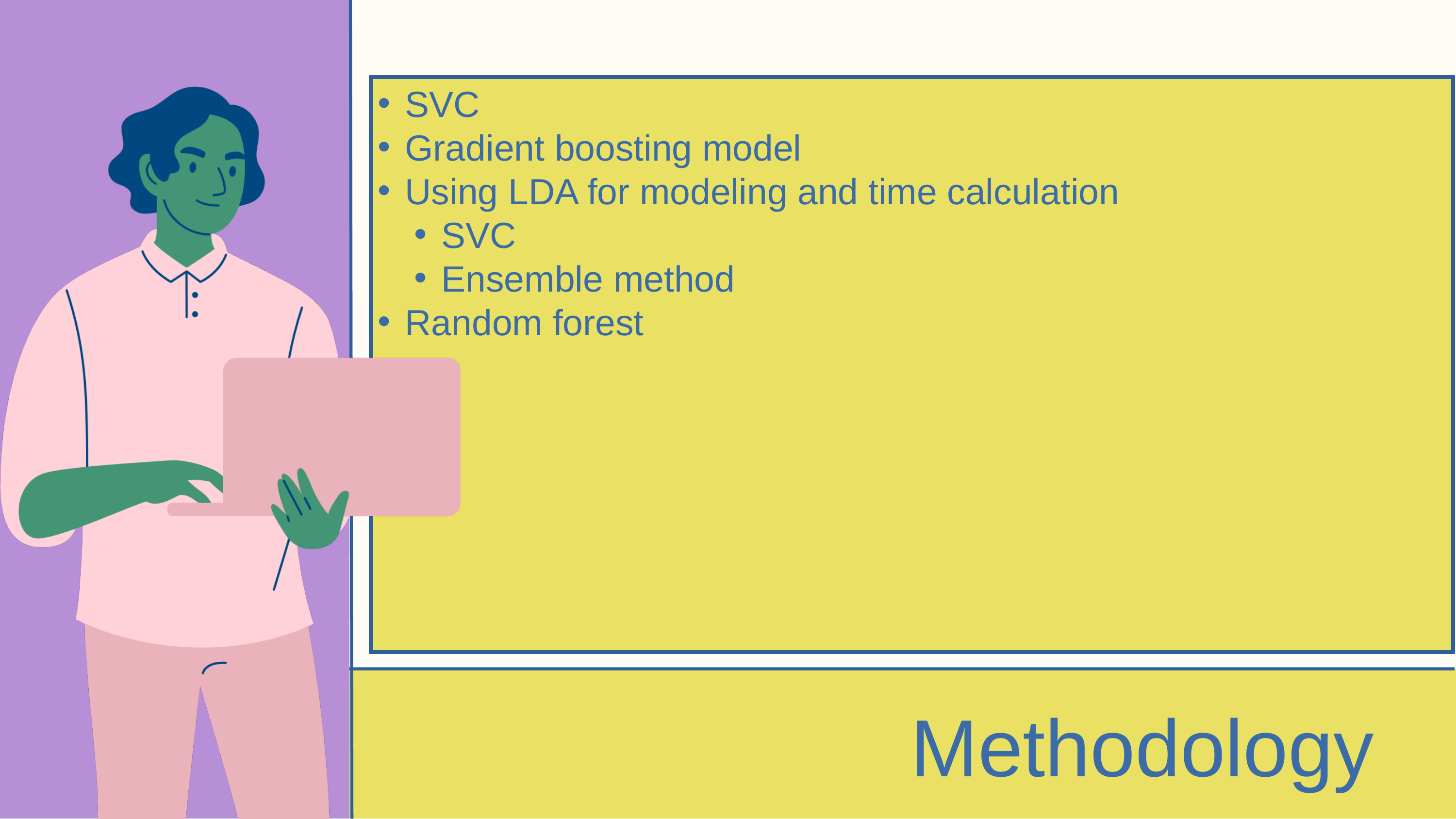

SVC
Gradient boosting model
Using LDA for modeling and time calculation
SVC
Ensemble method
Random forest

Methodology